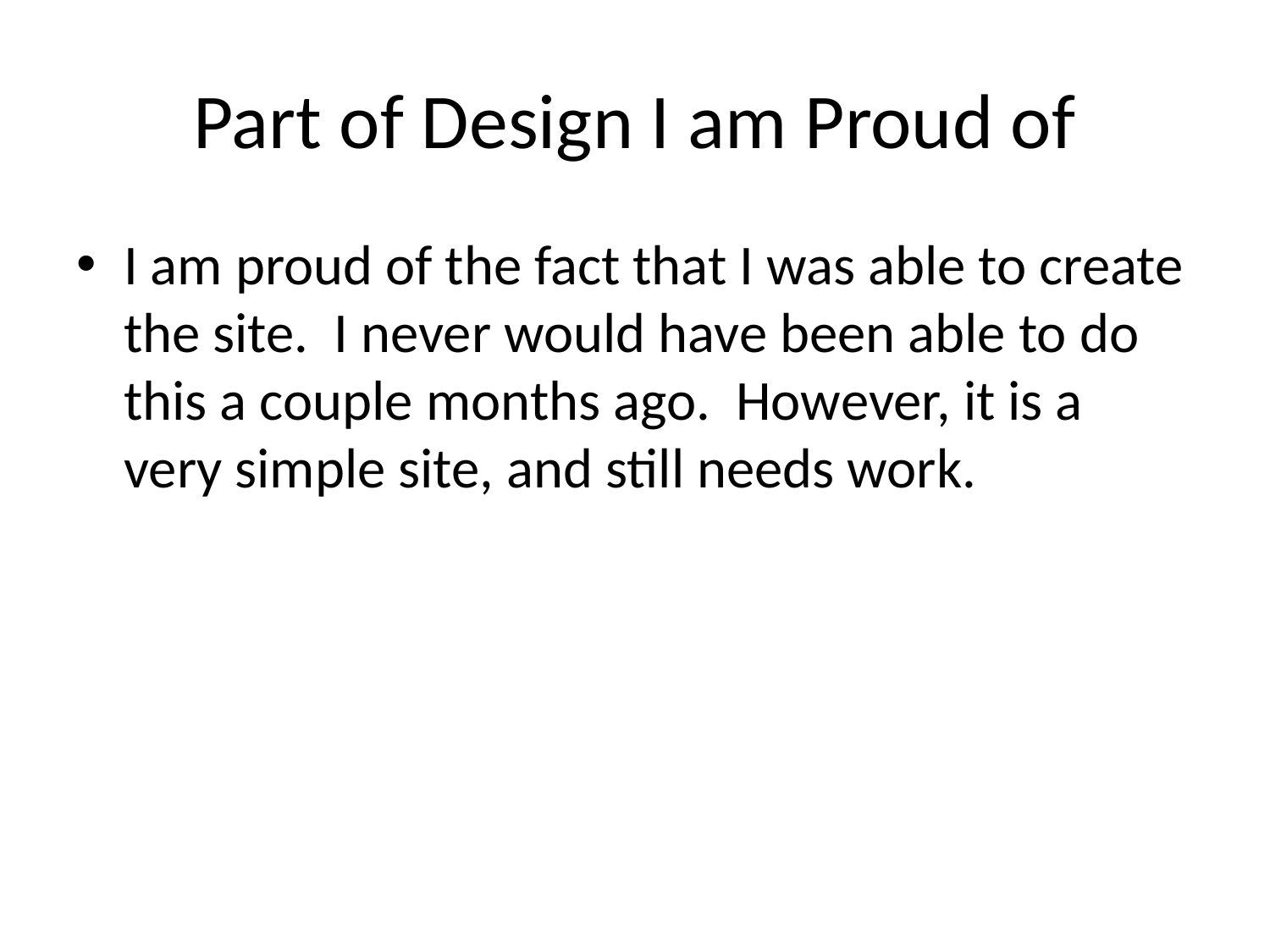

# Part of Design I am Proud of
I am proud of the fact that I was able to create the site.  I never would have been able to do this a couple months ago.  However, it is a very simple site, and still needs work.